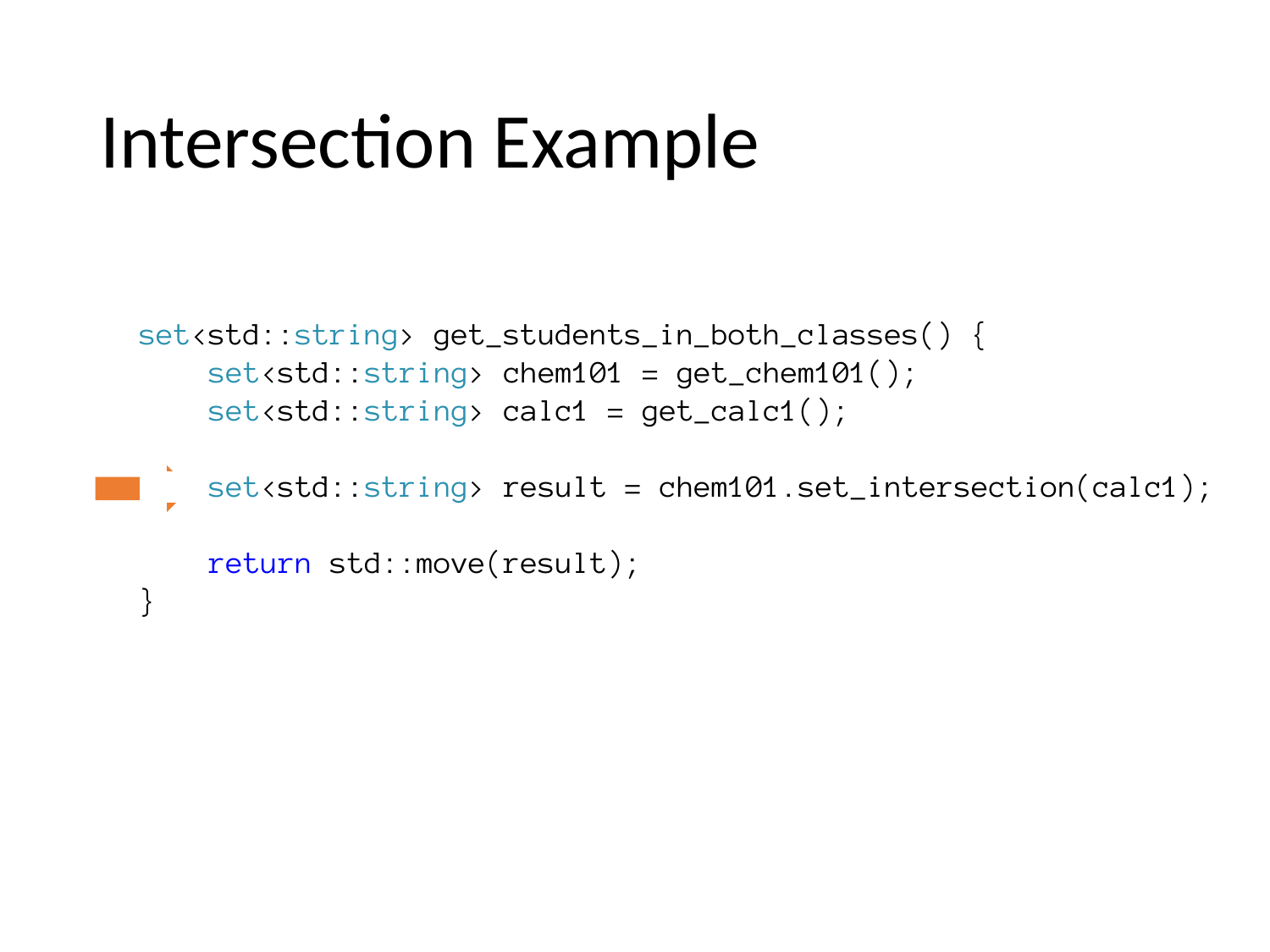

# Intersection Example
set<std::string> get_students_in_both_classes() {
    set<std::string> chem101 = get_chem101();
    set<std::string> calc1 = get_calc1();

    set<std::string> result = chem101.set_intersection(calc1);

    return std::move(result);
}